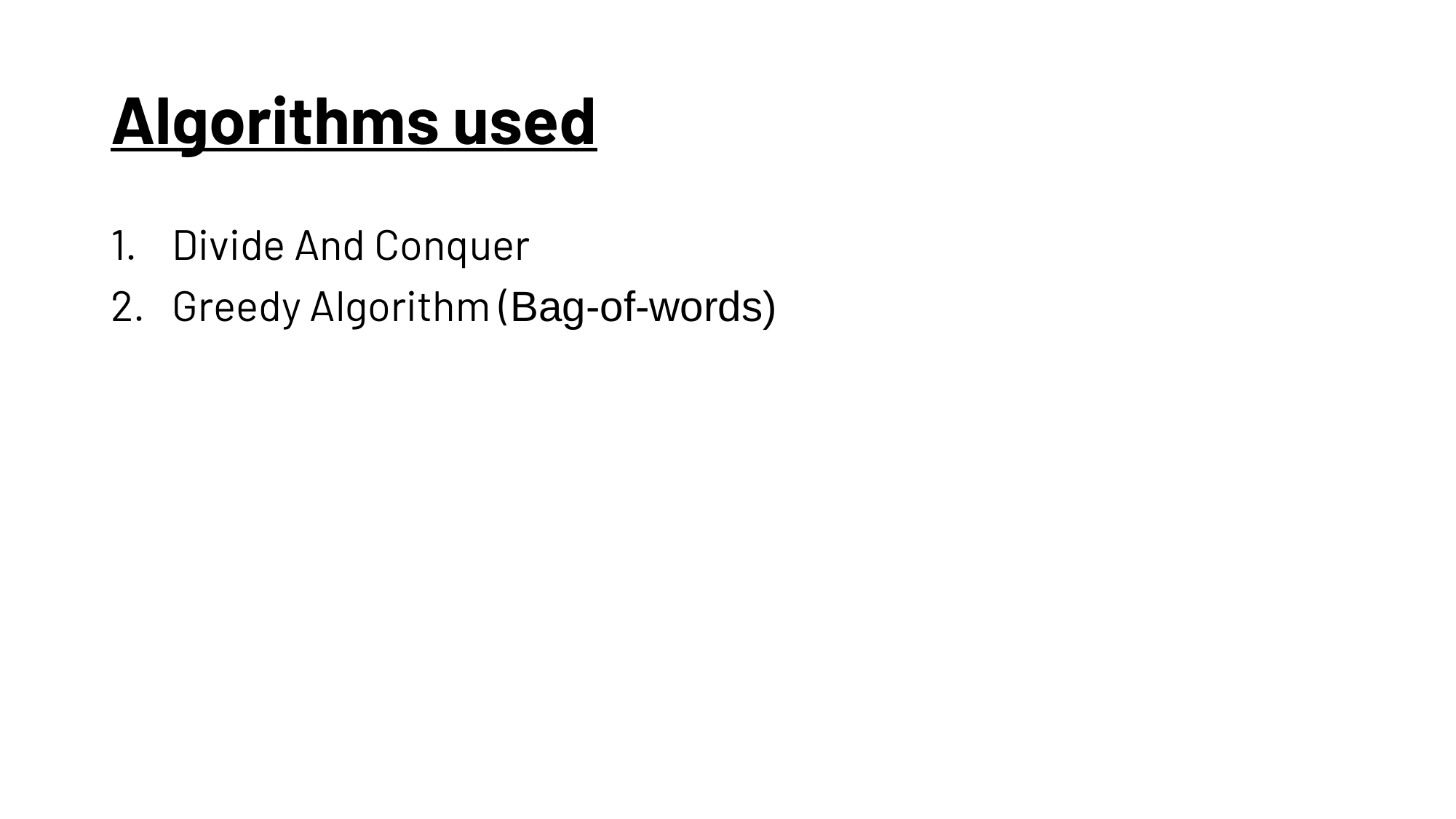

# Algorithms used
Divide And Conquer
Greedy Algorithm (Bag-of-words)